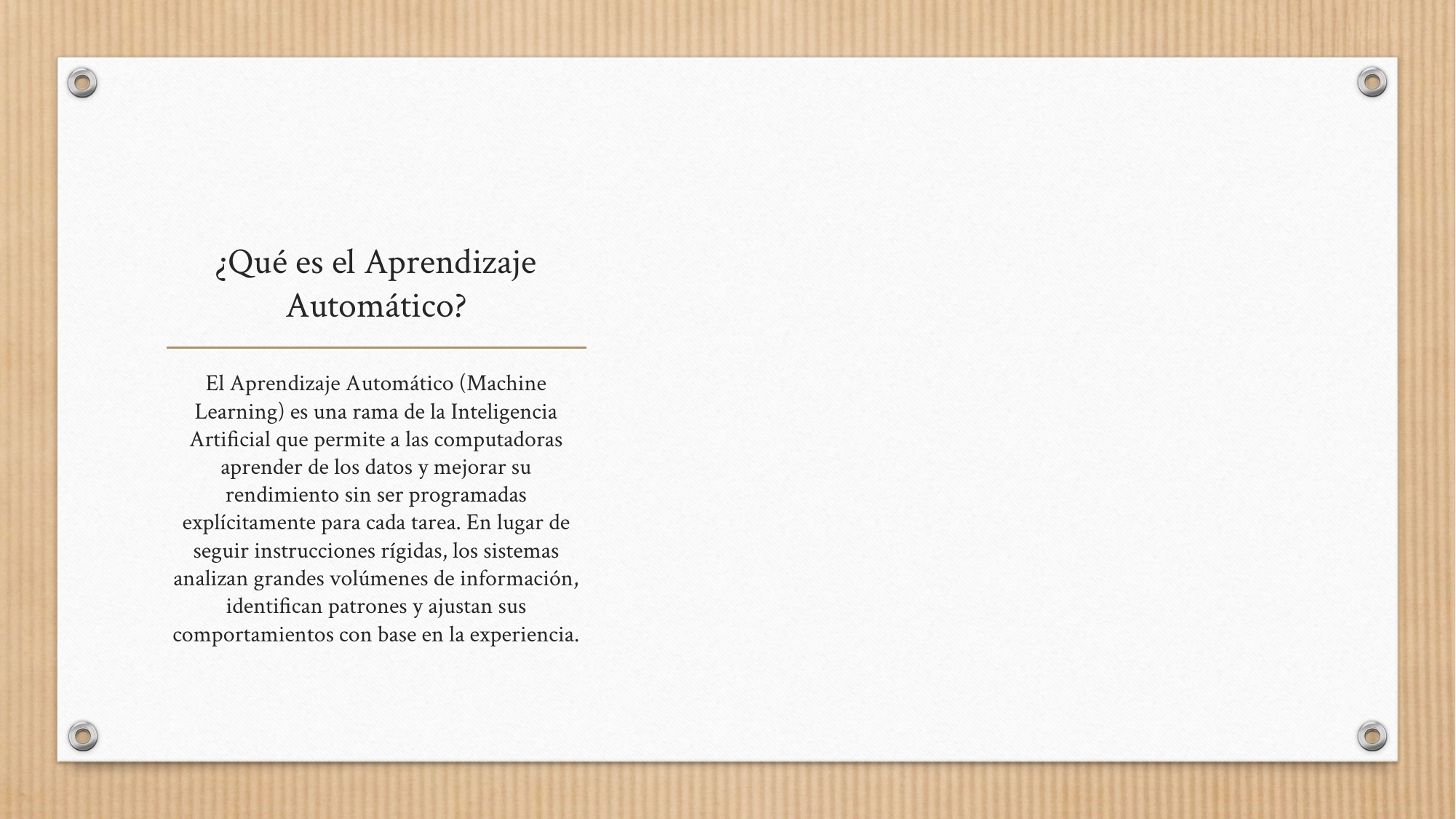

# ¿Qué es el Aprendizaje Automático?
El Aprendizaje Automático (Machine Learning) es una rama de la Inteligencia Artificial que permite a las computadoras aprender de los datos y mejorar su rendimiento sin ser programadas explícitamente para cada tarea. En lugar de seguir instrucciones rígidas, los sistemas analizan grandes volúmenes de información, identifican patrones y ajustan sus comportamientos con base en la experiencia.